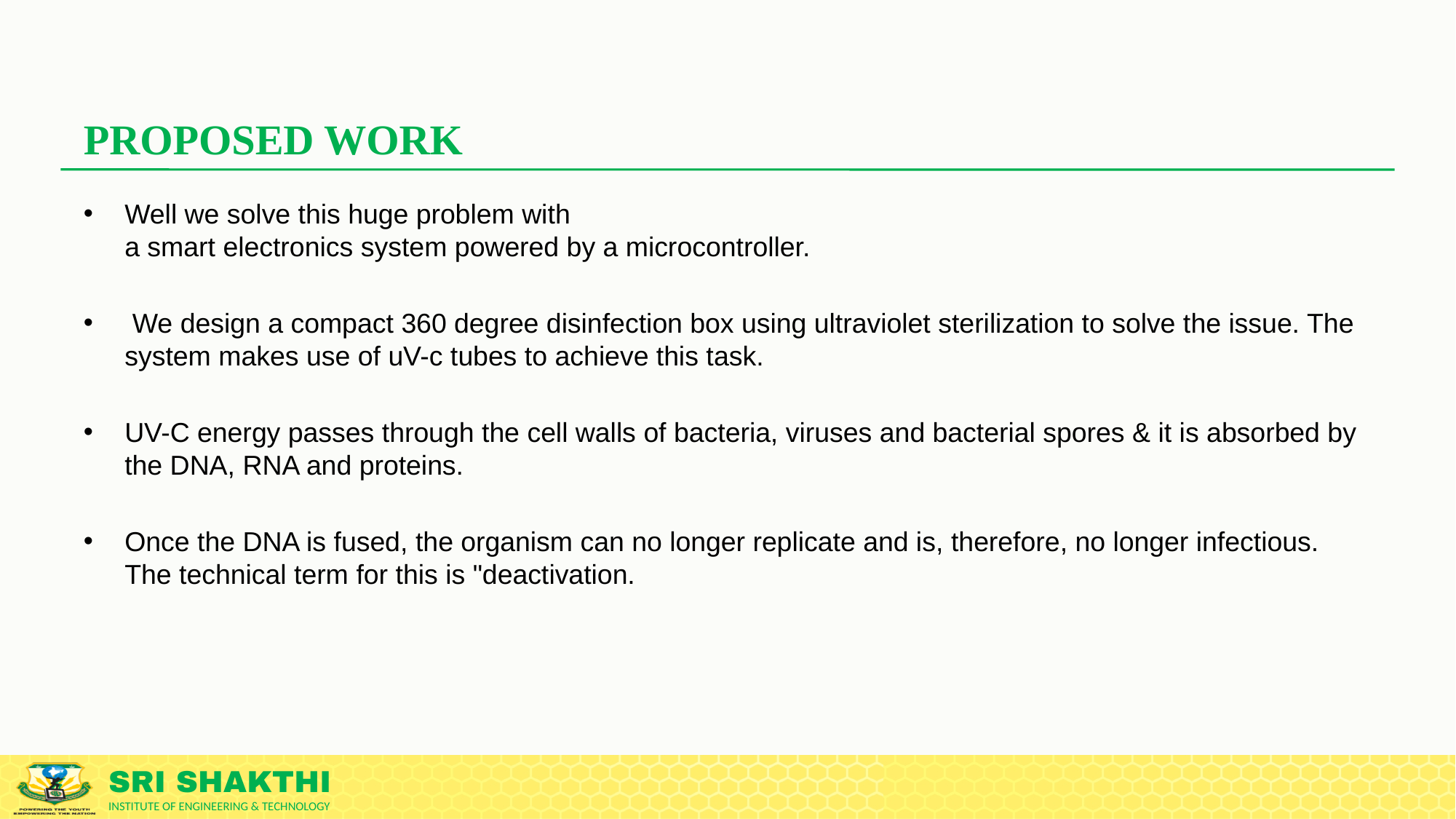

# PROPOSED WORK
Well we solve this huge problem with
a smart electronics system powered by a microcontroller.

 We design a compact 360 degree disinfection box using ultraviolet sterilization to solve the issue. The system makes use of uV-c tubes to achieve this task.

UV-C energy passes through the cell walls of bacteria, viruses and bacterial spores & it is absorbed by the DNA, RNA and proteins.

Once the DNA is fused, the organism can no longer replicate and is, therefore, no longer infectious. The technical term for this is "deactivation.